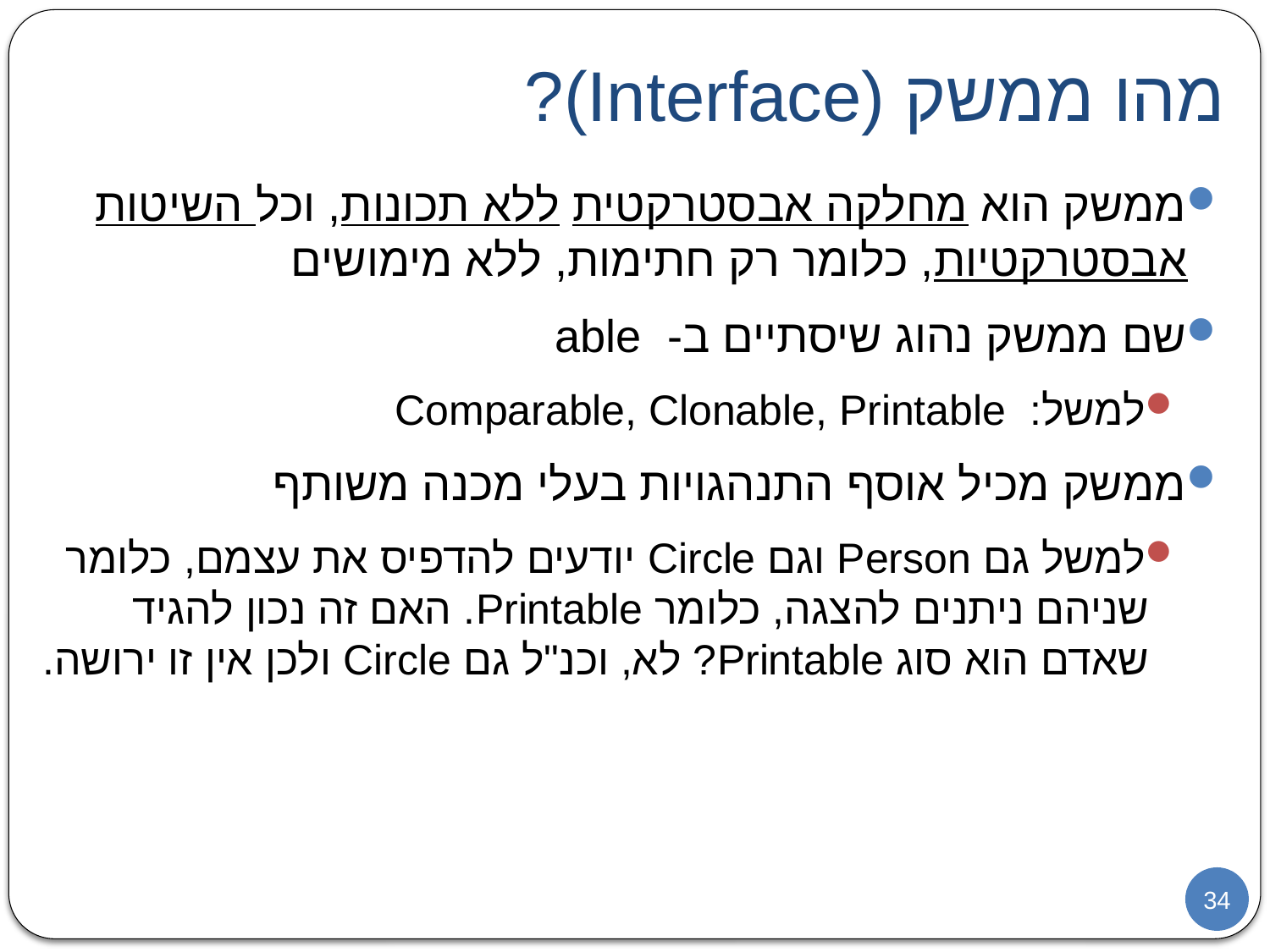

# מהו ממשק (Interface)?
ממשק הוא מחלקה אבסטרקטית ללא תכונות, וכל השיטות אבסטרקטיות, כלומר רק חתימות, ללא מימושים
שם ממשק נהוג שיסתיים ב-  able
למשל:  Comparable, Clonable, Printable
ממשק מכיל אוסף התנהגויות בעלי מכנה משותף
למשל גם Person וגם Circle יודעים להדפיס את עצמם, כלומר שניהם ניתנים להצגה, כלומר Printable. האם זה נכון להגיד שאדם הוא סוג Printable? לא, וכנ"ל גם Circle ולכן אין זו ירושה.

34